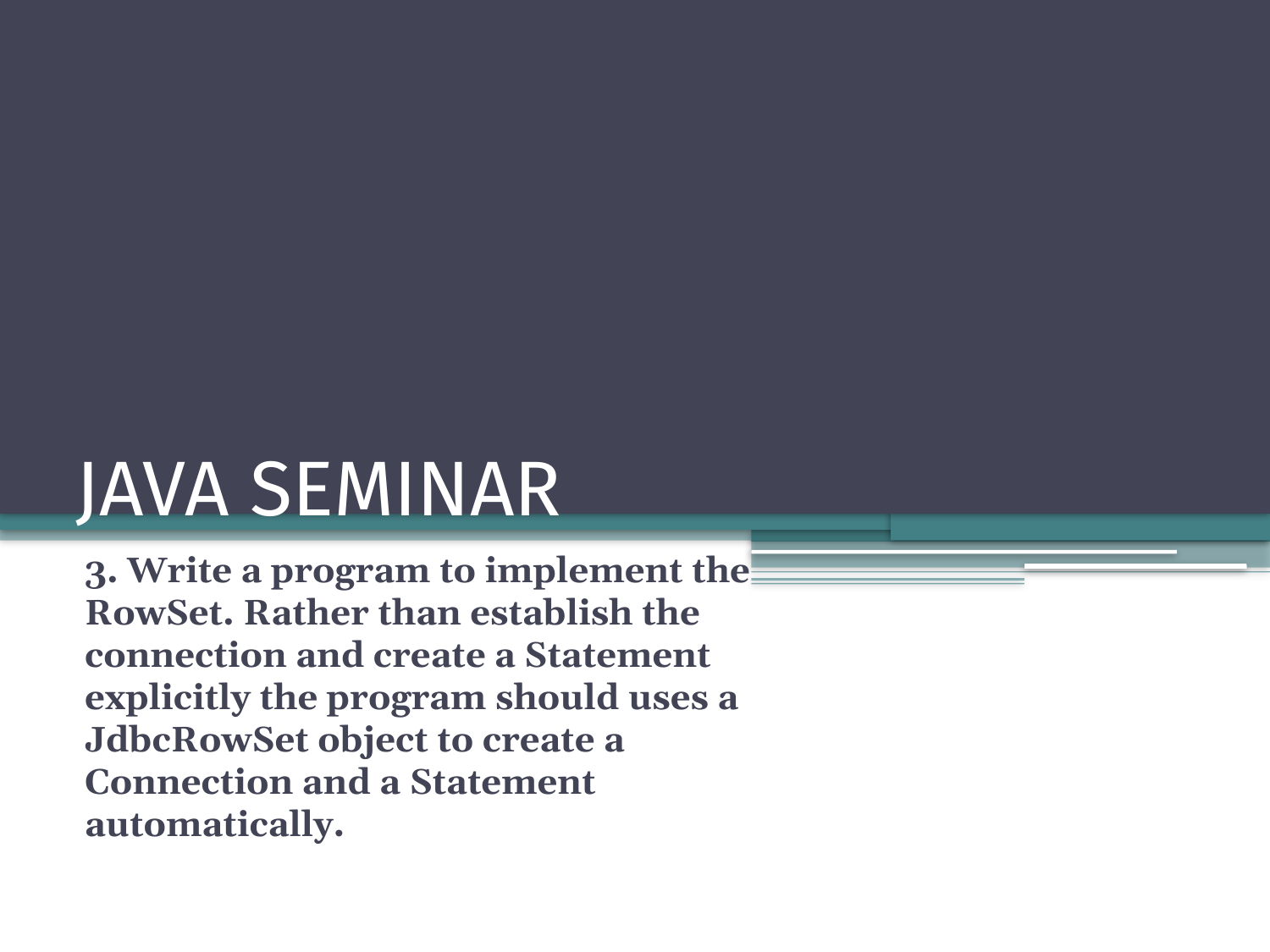

# JAVA SEMINAR
3. Write a program to implement the RowSet. Rather than establish the connection and create a Statement explicitly the program should uses a JdbcRowSet object to create a Connection and a Statement automatically.